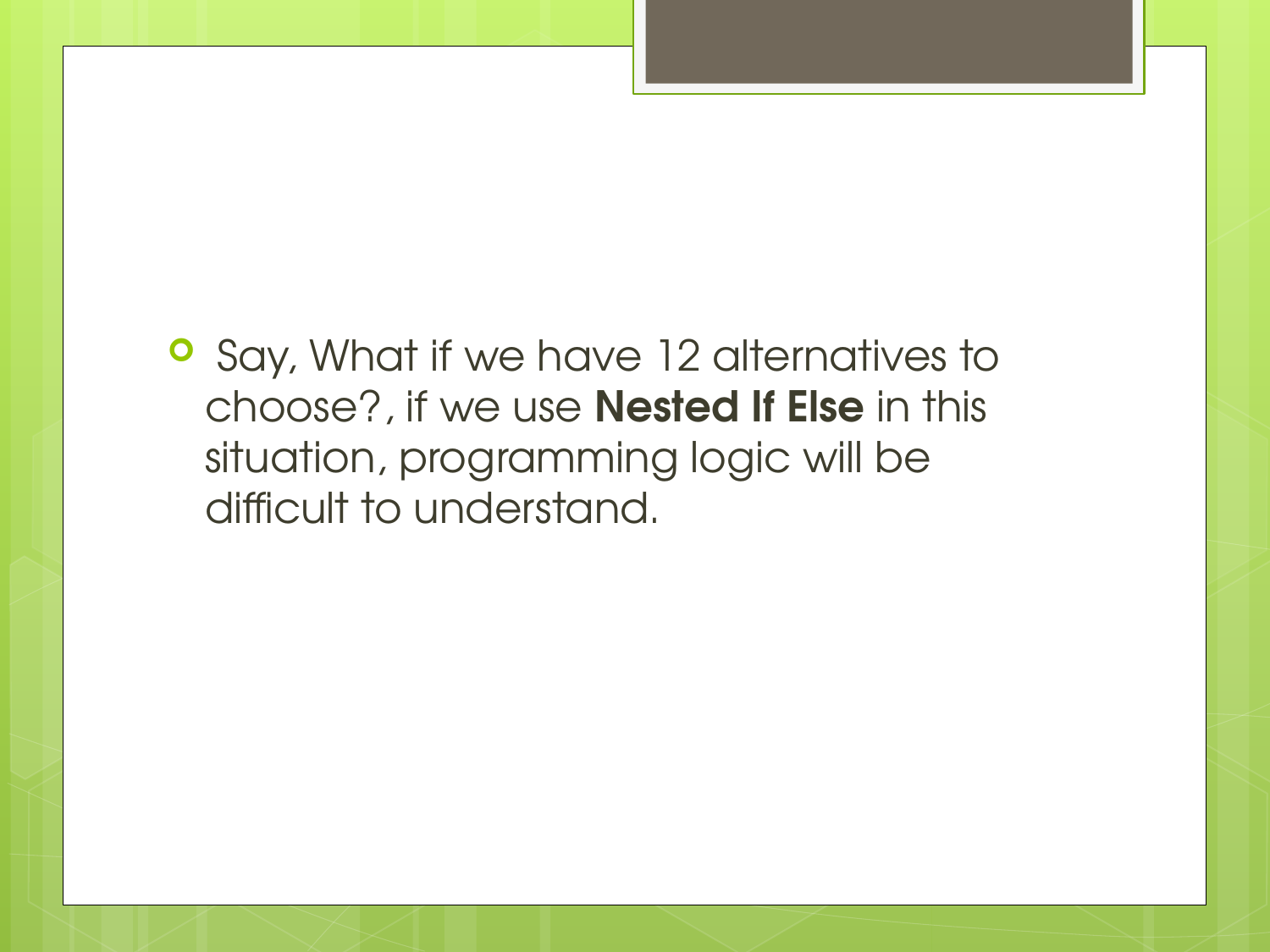

#
 Say, What if we have 12 alternatives to choose?, if we use Nested If Else in this situation, programming logic will be difficult to understand.